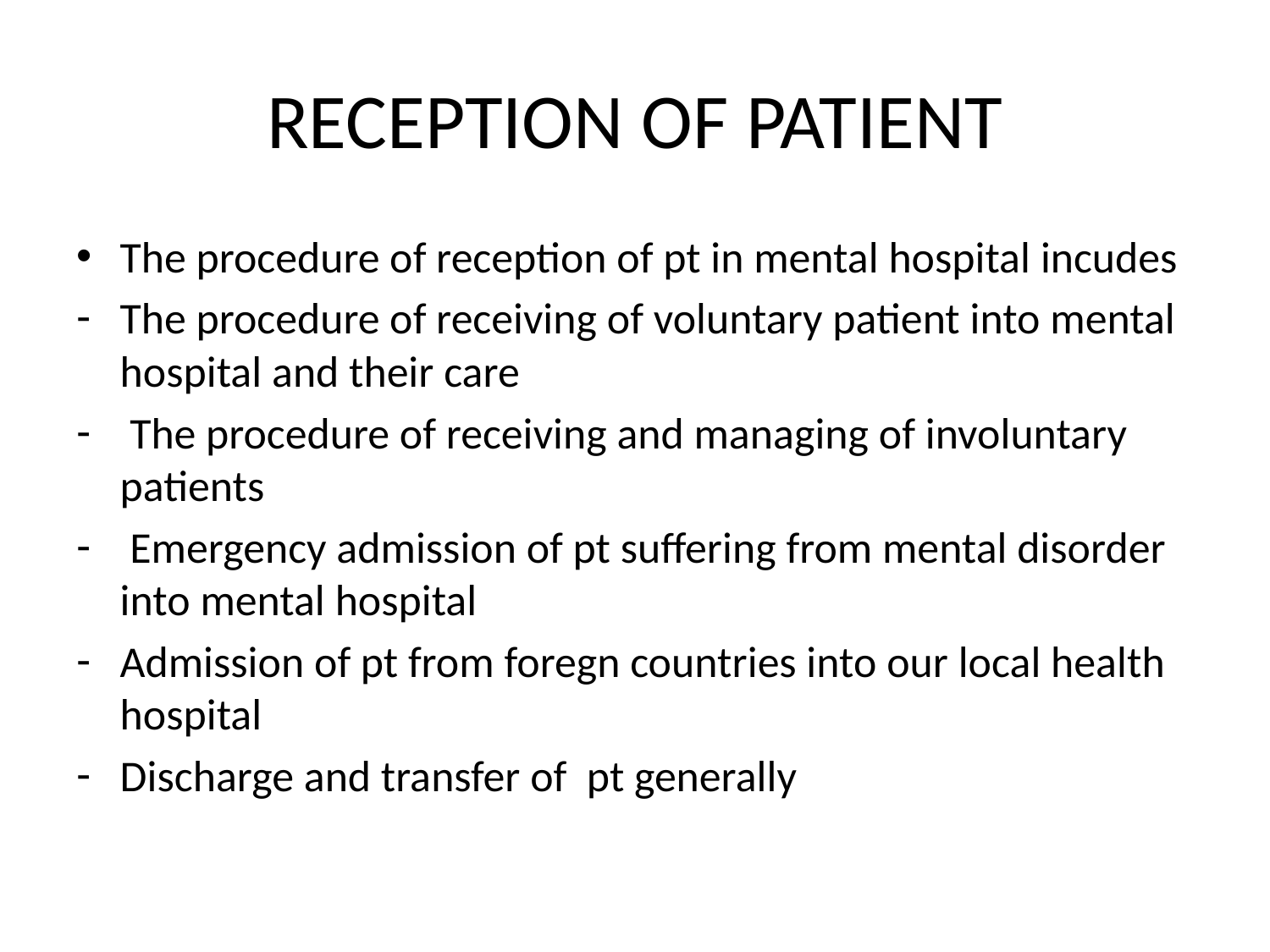

# RECEPTION OF PATIENT
The procedure of reception of pt in mental hospital incudes
The procedure of receiving of voluntary patient into mental hospital and their care
 The procedure of receiving and managing of involuntary patients
 Emergency admission of pt suffering from mental disorder into mental hospital
Admission of pt from foregn countries into our local health hospital
Discharge and transfer of  pt generally